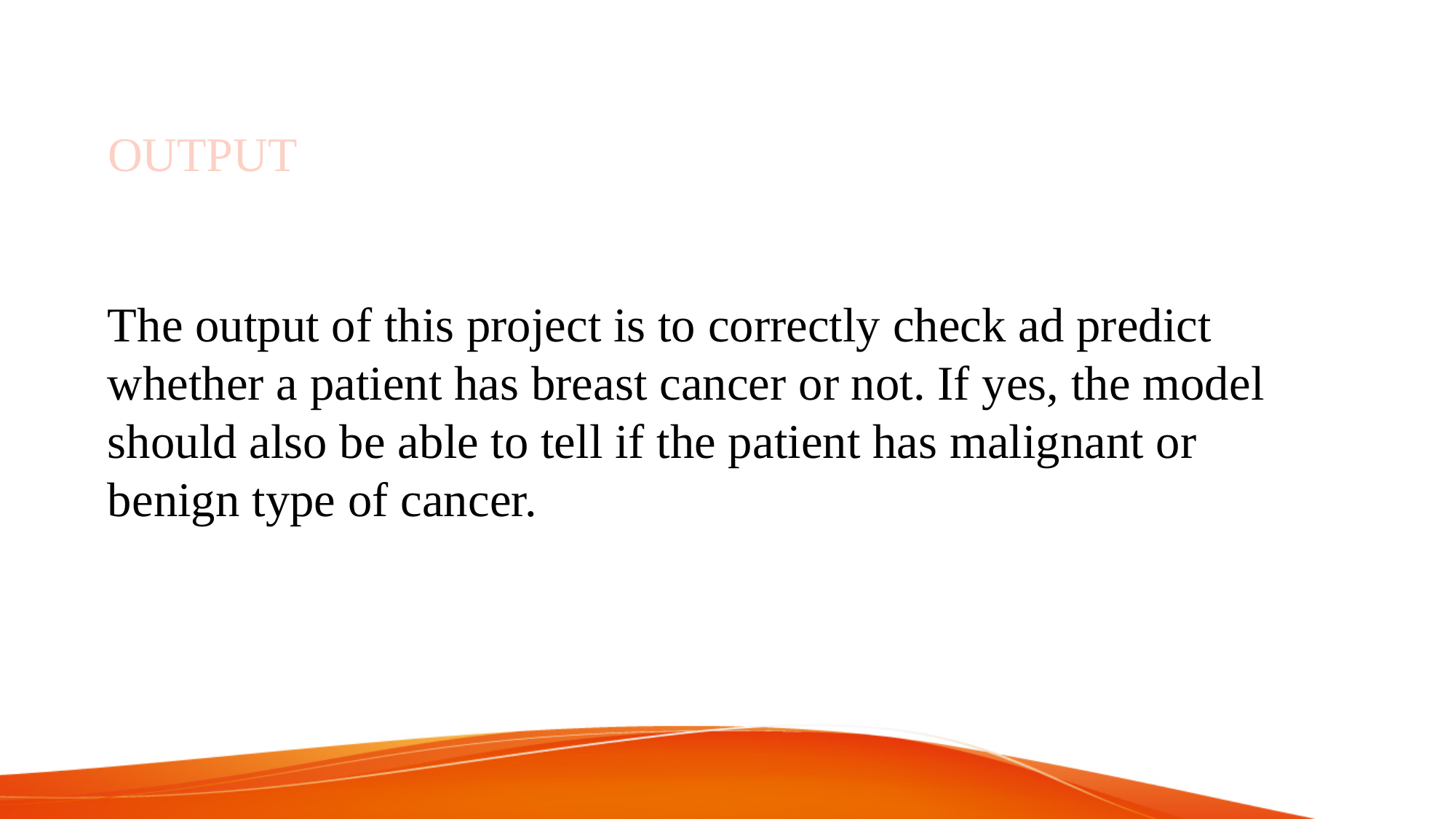

# OUTPUT
The output of this project is to correctly check ad predict
whether a patient has breast cancer or not. If yes, the model
should also be able to tell if the patient has malignant or
benign type of cancer.
9